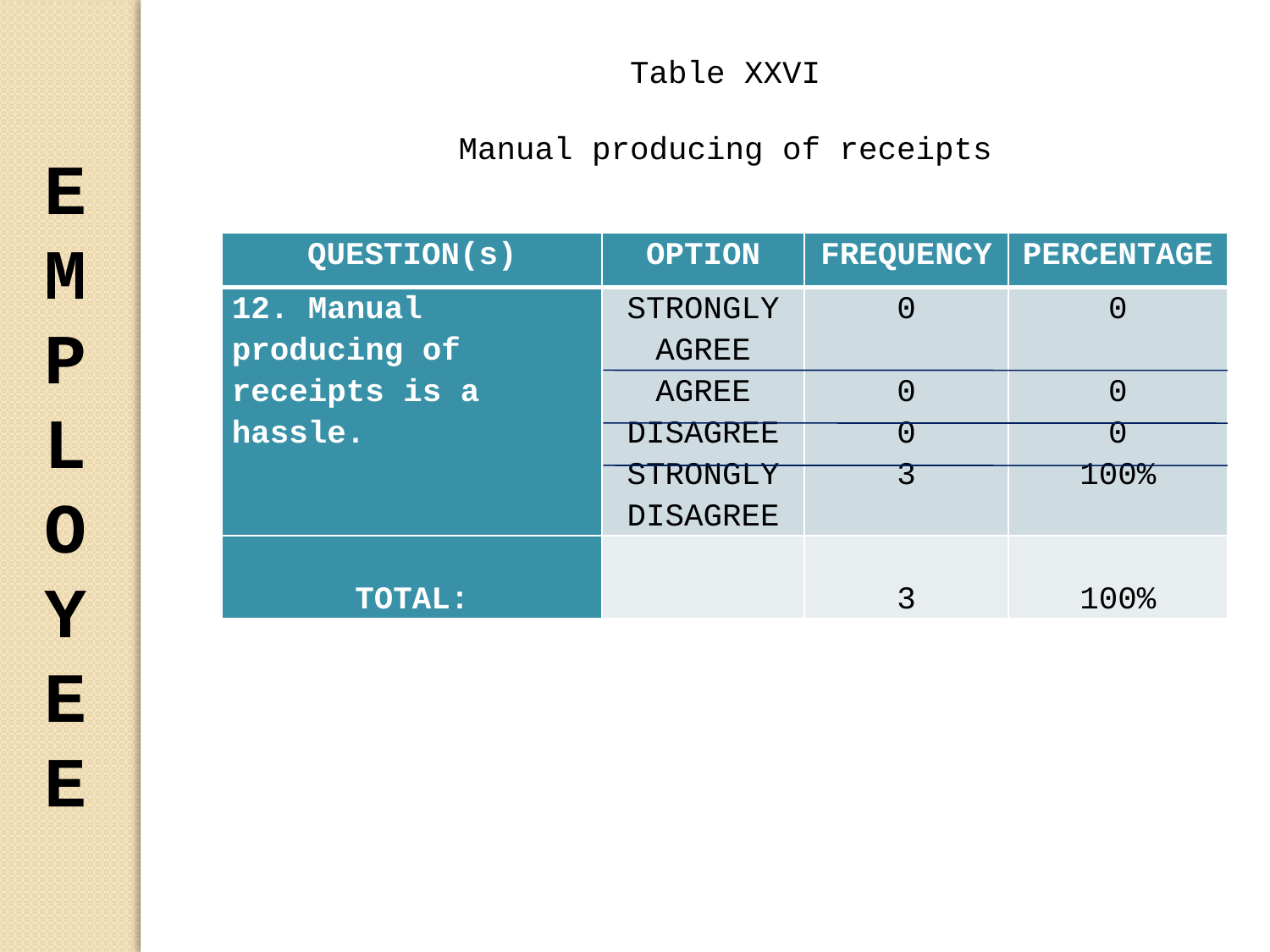

Table XXVI

Manual producing of receipts
EMPLOYEE
| QUESTION(s) | OPTION | FREQUENCY | PERCENTAGE |
| --- | --- | --- | --- |
| 12. Manual producing of receipts is a hassle. | STRONGLY AGREE AGREE DISAGREE STRONGLY DISAGREE | 0   0  0 3 | 0   0  0 100% |
| TOTAL: |  | 3 | 100% |